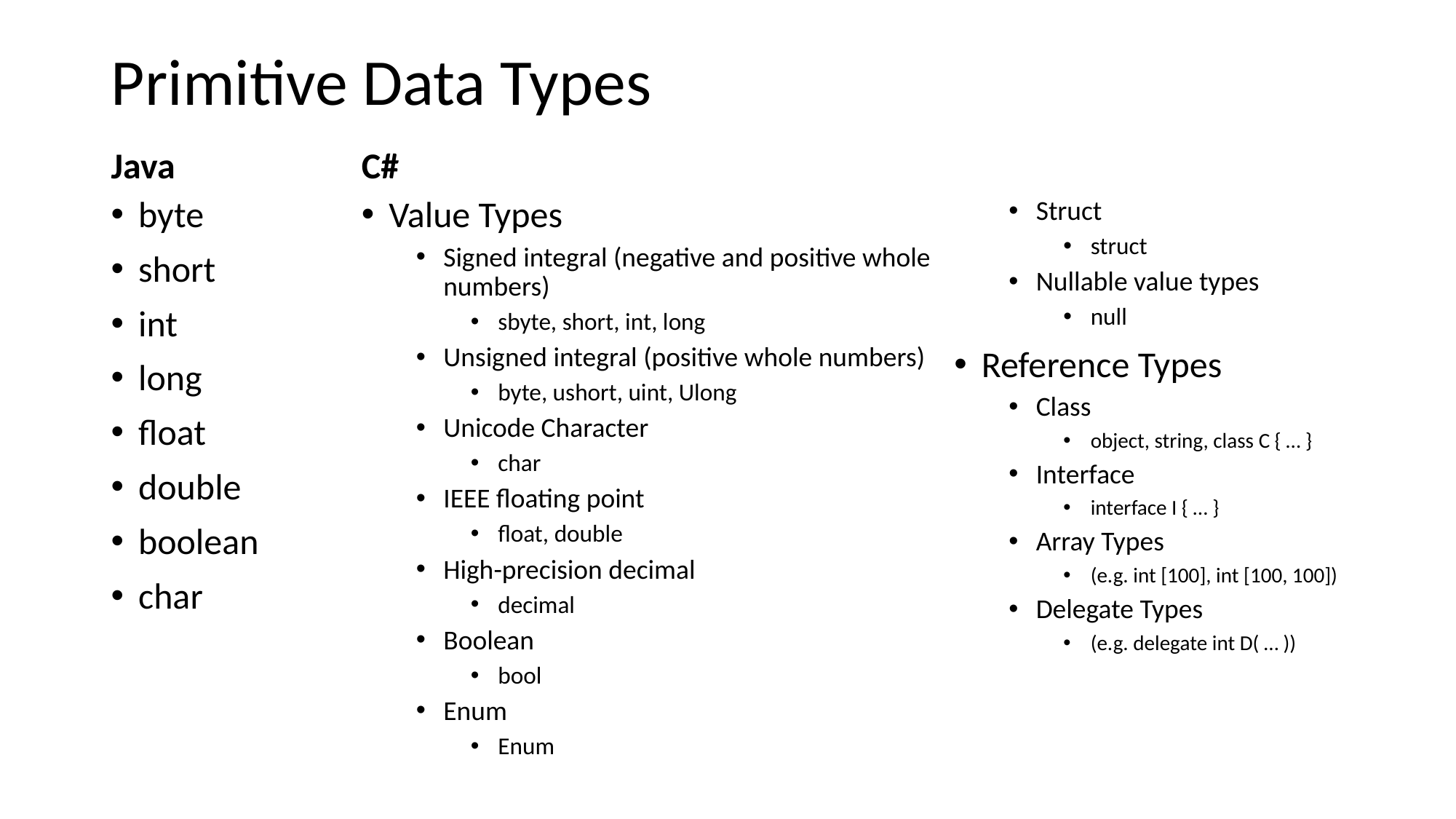

# Primitive Data Types
Java
C#
byte
short
int
long
float
double
boolean
char
Value Types
Signed integral (negative and positive whole numbers)
sbyte, short, int, long
Unsigned integral (positive whole numbers)
byte, ushort, uint, Ulong
Unicode Character
char
IEEE floating point
float, double
High-precision decimal
decimal
Boolean
bool
Enum
Enum
Struct
struct
Nullable value types
null
Reference Types
Class
object, string, class C { … }
Interface
interface I { … }
Array Types
(e.g. int [100], int [100, 100])
Delegate Types
(e.g. delegate int D( … ))